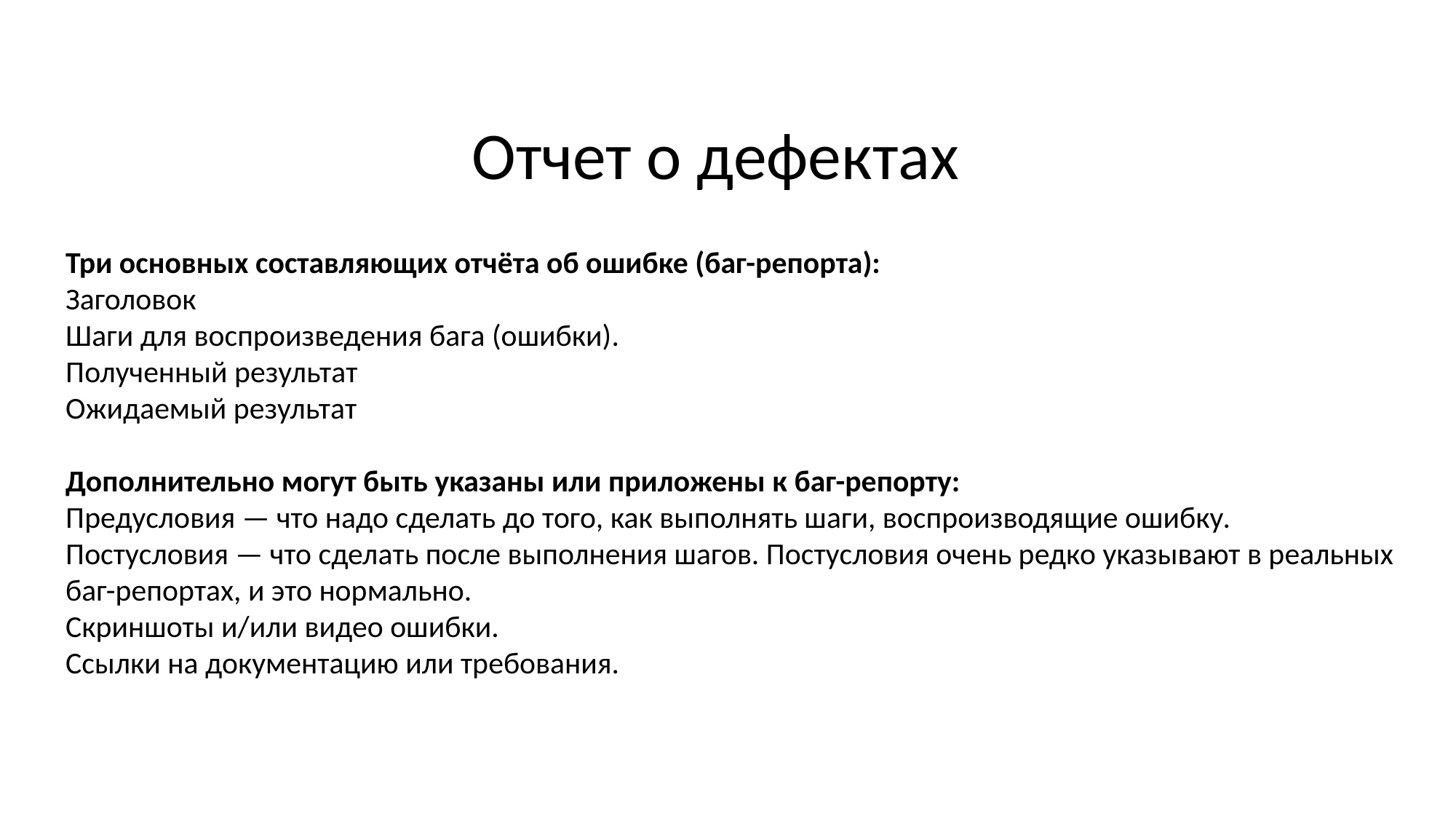

# Отчет о дефектах
Три основных составляющих отчёта об ошибке (баг-репорта):
Заголовок
Шаги для воспроизведения бага (ошибки).
Полученный результат
Ожидаемый результат

Дополнительно могут быть указаны или приложены к баг-репорту:
Предусловия — что надо сделать до того, как выполнять шаги, воспроизводящие ошибку.
Постусловия — что сделать после выполнения шагов. Постусловия очень редко указывают в реальных баг-репортах, и это нормально.
Скриншоты и/или видео ошибки.
Ссылки на документацию или требования.